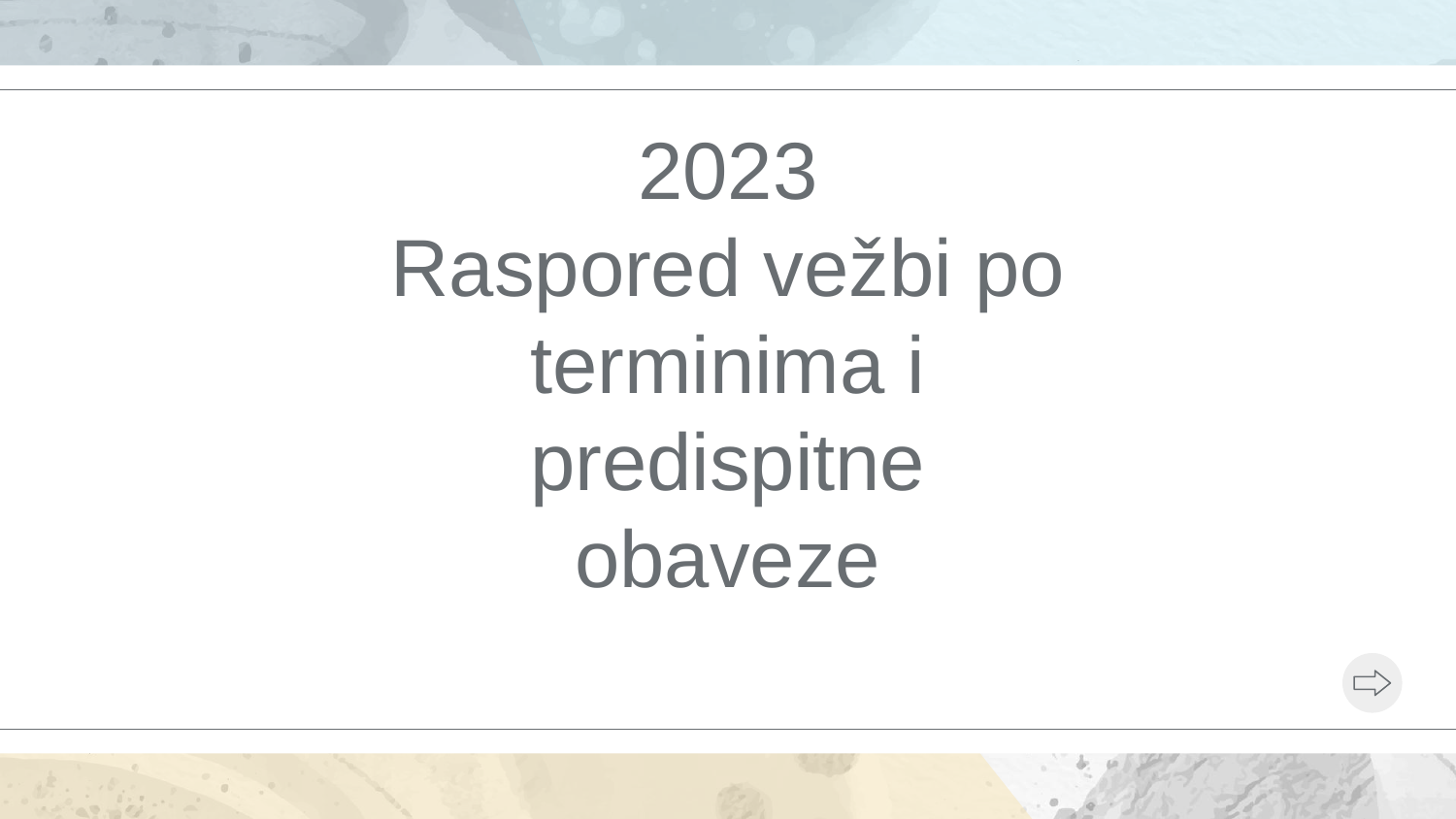

# 2023
Raspored vežbi po terminima i predispitne obaveze